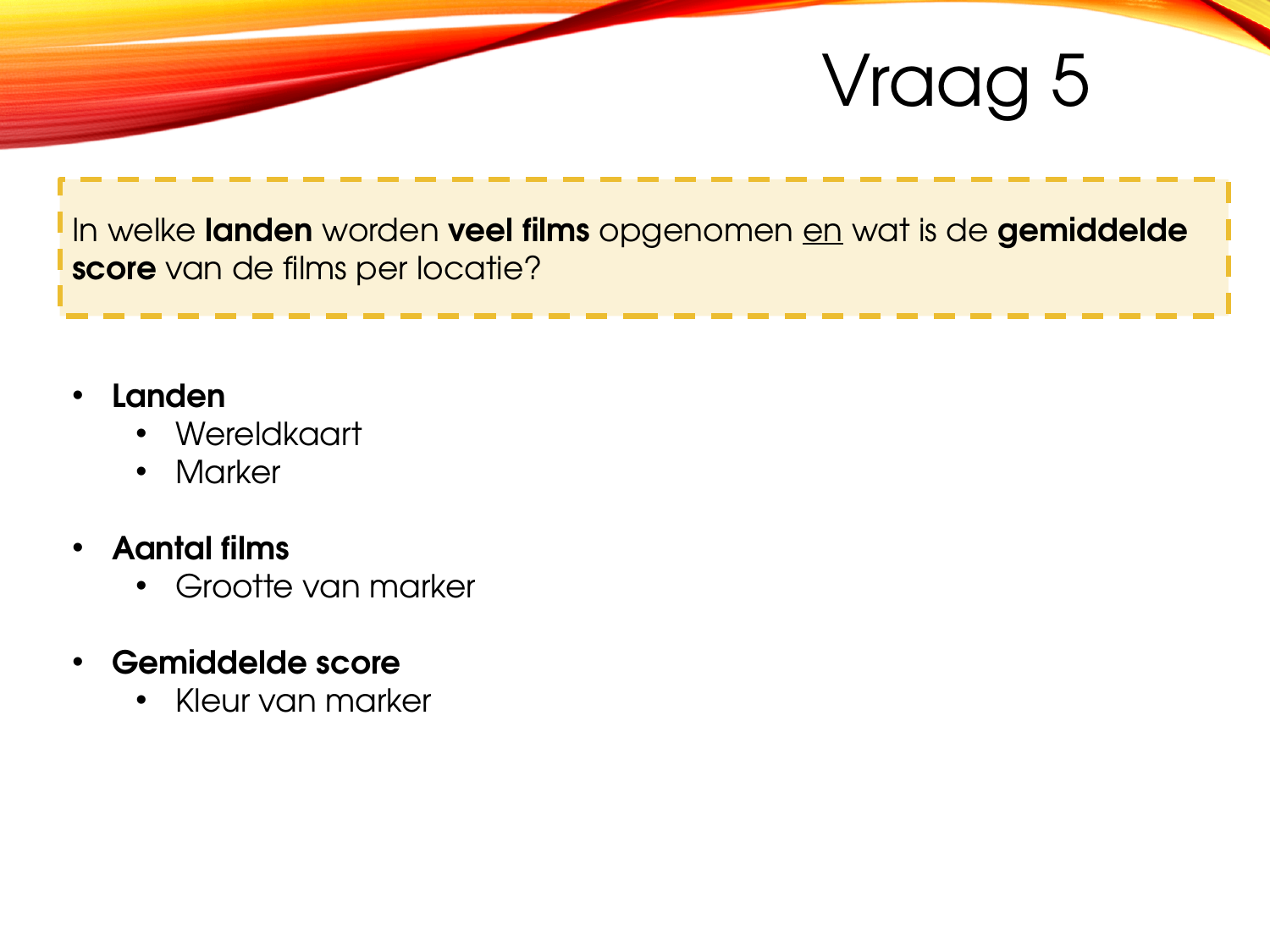

# Vraag 5
In welke landen worden veel films opgenomen en wat is de gemiddelde score van de films per locatie?
Landen
Wereldkaart
Marker
Aantal films
Grootte van marker

Gemiddelde score
Kleur van marker